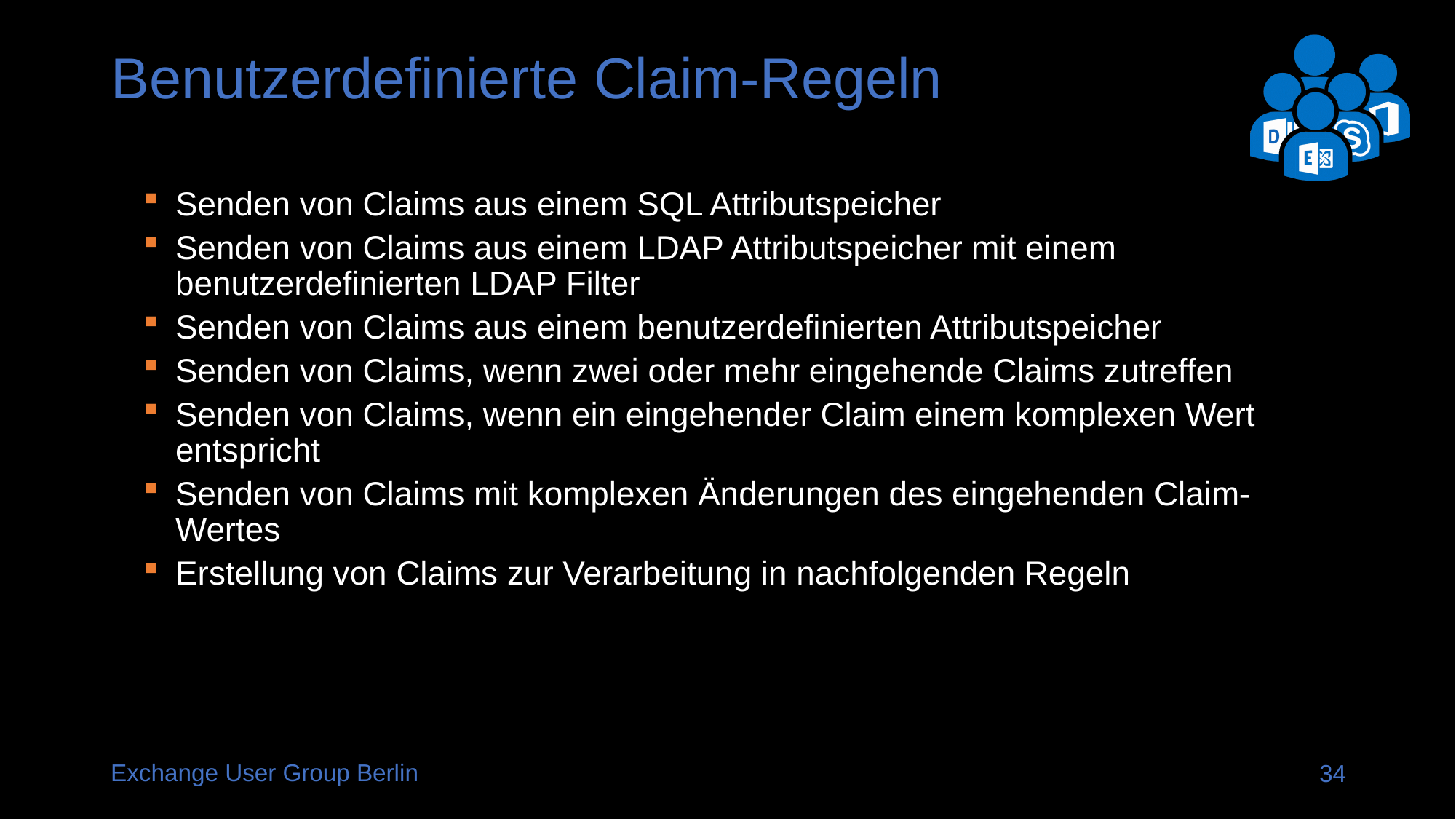

# Benutzerdefinierte Claim-Regeln

Senden von Claims aus einem SQL Attributspeicher
Senden von Claims aus einem LDAP Attributspeicher mit einem benutzerdefinierten LDAP Filter
Senden von Claims aus einem benutzerdefinierten Attributspeicher
Senden von Claims, wenn zwei oder mehr eingehende Claims zutreffen
Senden von Claims, wenn ein eingehender Claim einem komplexen Wert entspricht
Senden von Claims mit komplexen Änderungen des eingehenden Claim-Wertes
Erstellung von Claims zur Verarbeitung in nachfolgenden Regeln